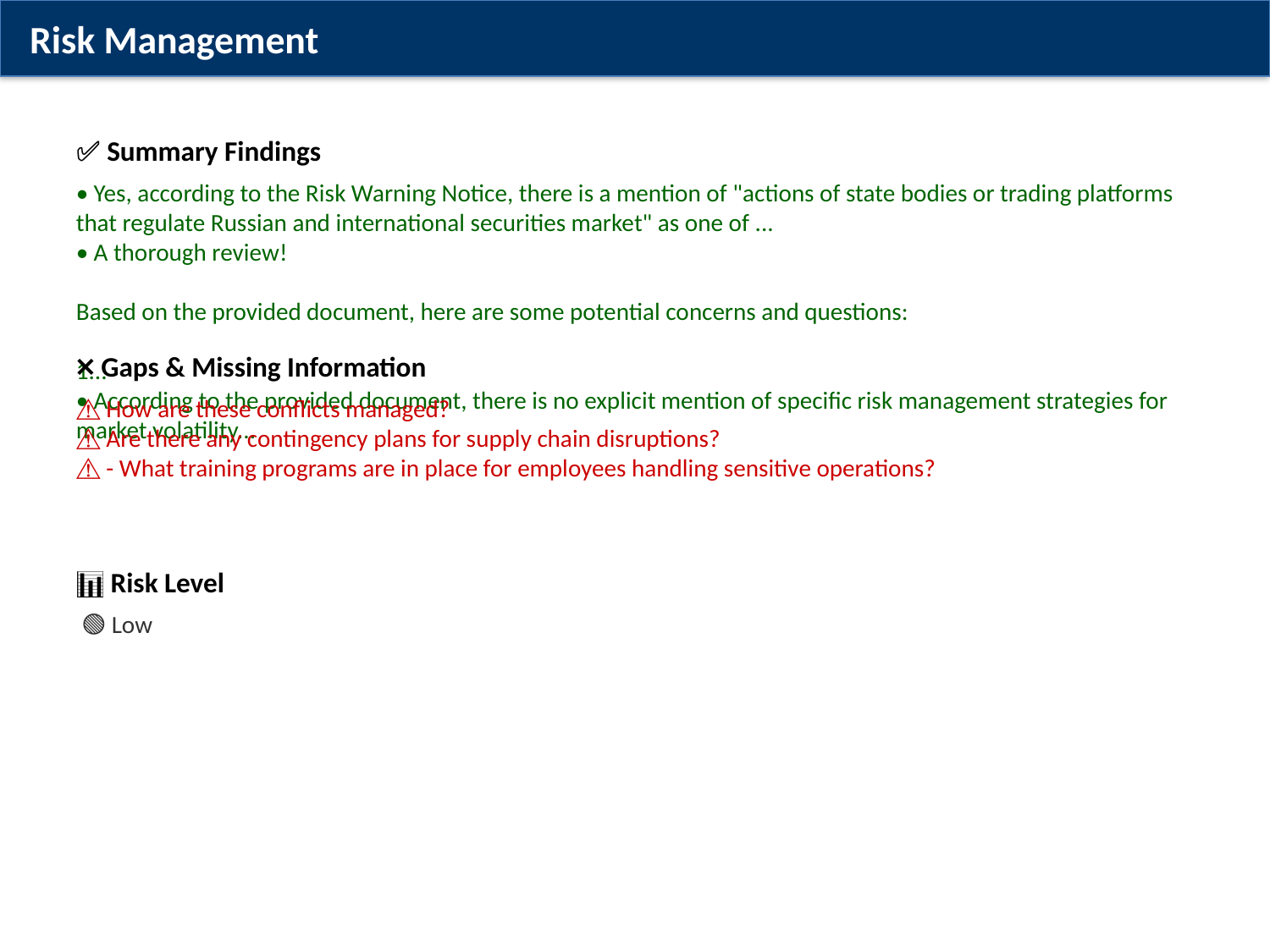

Risk Management
✅ Summary Findings
• Yes, according to the Risk Warning Notice, there is a mention of "actions of state bodies or trading platforms that regulate Russian and international securities market" as one of ...
• A thorough review!
Based on the provided document, here are some potential concerns and questions:
1...
• According to the provided document, there is no explicit mention of specific risk management strategies for market volatility...
❌ Gaps & Missing Information
⚠️ How are these conflicts managed?
⚠️ Are there any contingency plans for supply chain disruptions?
⚠️ - What training programs are in place for employees handling sensitive operations?
📊 Risk Level
 🟢 Low